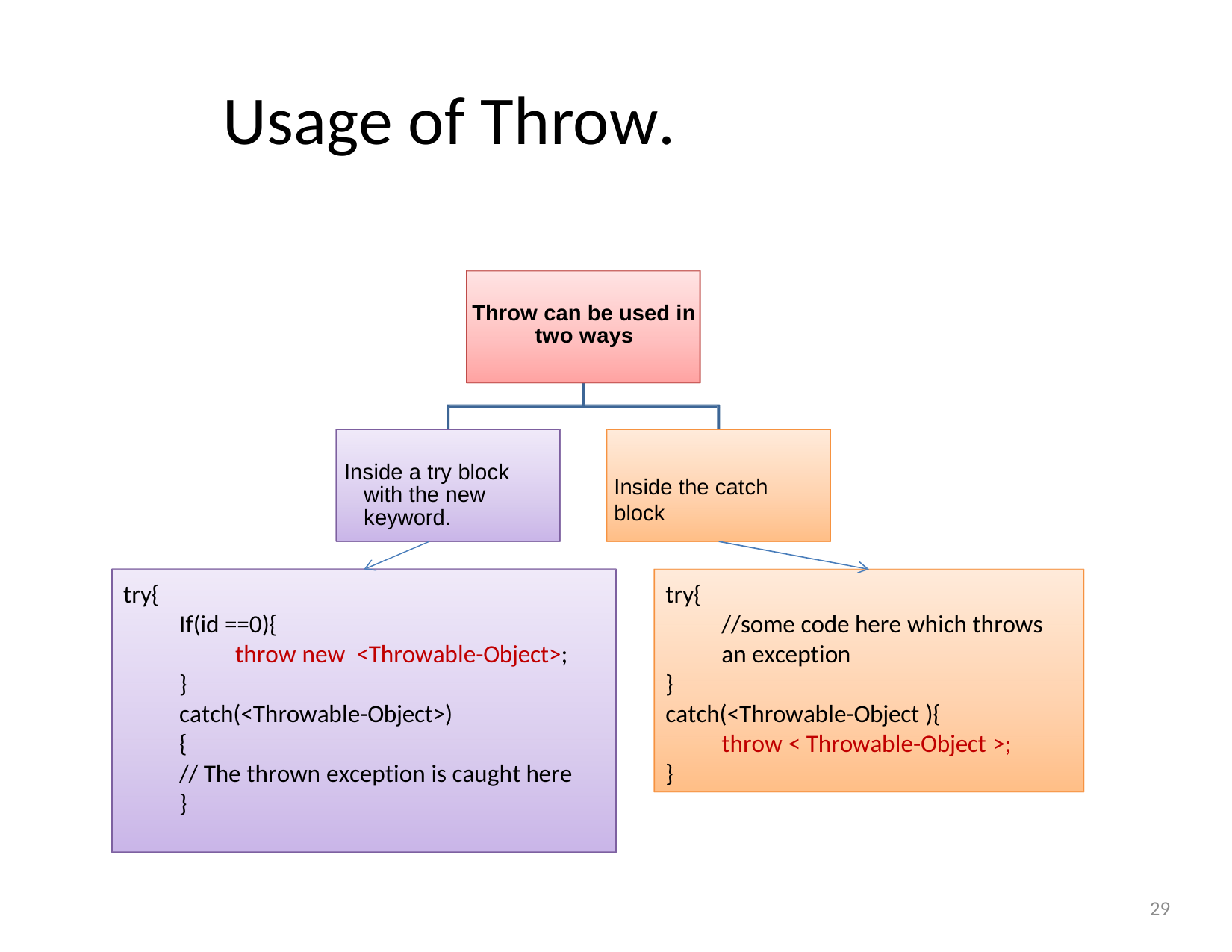

# Usage of Throw.

Throw can be used in two ways

Inside a try block with the new keyword.
Inside the catch block

try{
try{
If(id ==0){
throw new  <Throwable-Object>;
}
catch(<Throwable-Object>)
{
// The thrown exception is caught here
}
//some code here which throws an exception
}
catch(<Throwable-Object ){
throw < Throwable-Object >;
}
29